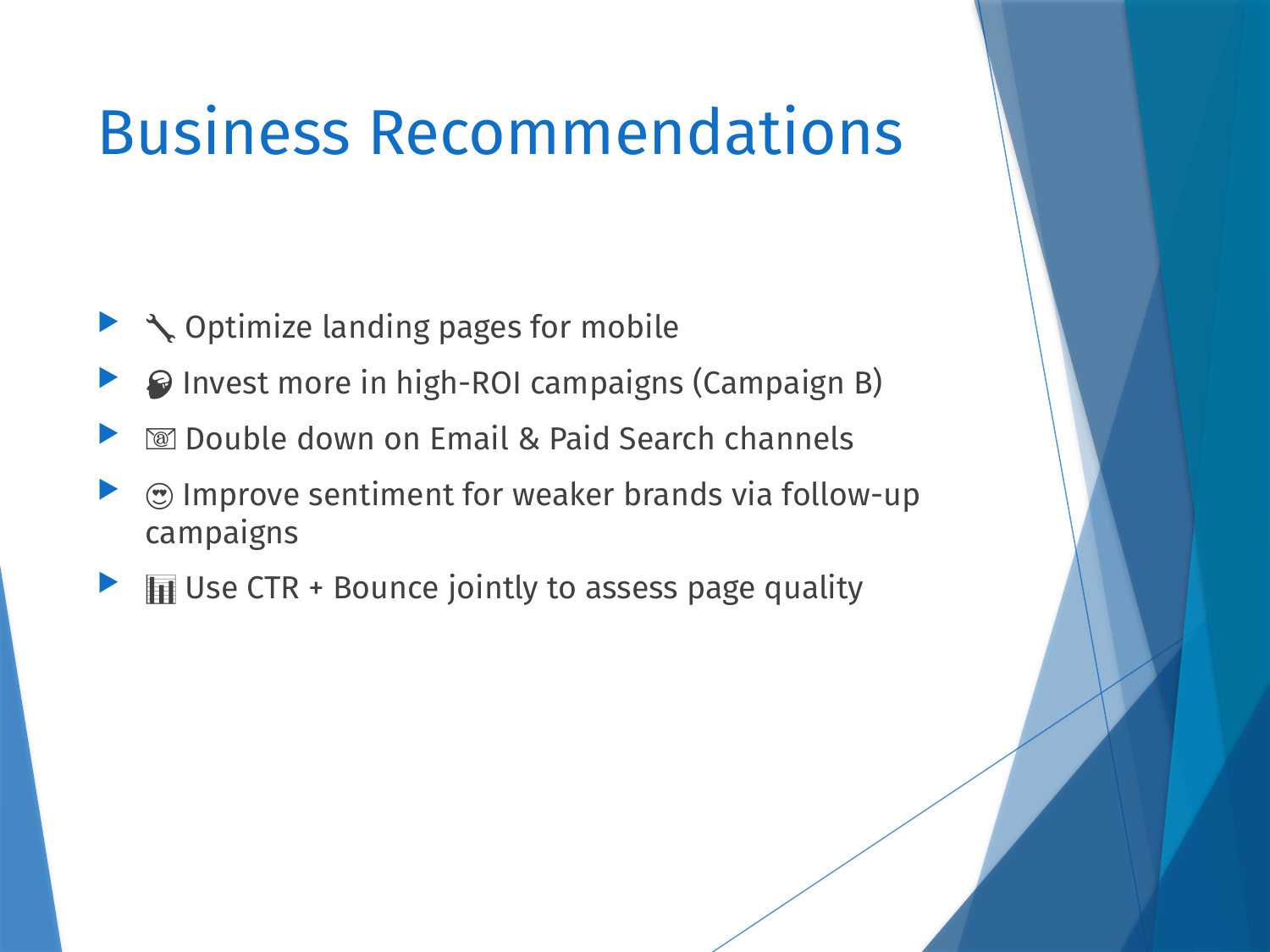

# Business Recommendations
🔧 Optimize landing pages for mobile
🧠 Invest more in high-ROI campaigns (Campaign B)
📧 Double down on Email & Paid Search channels
😍 Improve sentiment for weaker brands via follow-up campaigns
📊 Use CTR + Bounce jointly to assess page quality